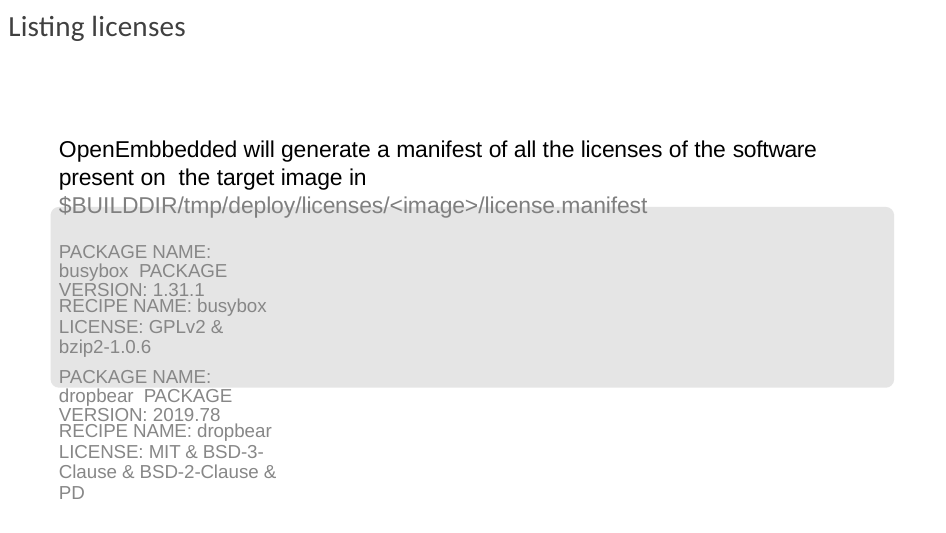

# Listing licenses
OpenEmbbedded will generate a manifest of all the licenses of the software present on  the target image in $BUILDDIR/tmp/deploy/licenses/<image>/license.manifest
PACKAGE NAME: busybox  PACKAGE VERSION: 1.31.1
RECIPE NAME: busybox
LICENSE: GPLv2 & bzip2-1.0.6

PACKAGE NAME: dropbear  PACKAGE VERSION: 2019.78
RECIPE NAME: dropbear
LICENSE: MIT & BSD-3-Clause & BSD-2-Clause & PD

203/300
Remake by Mao Huynh